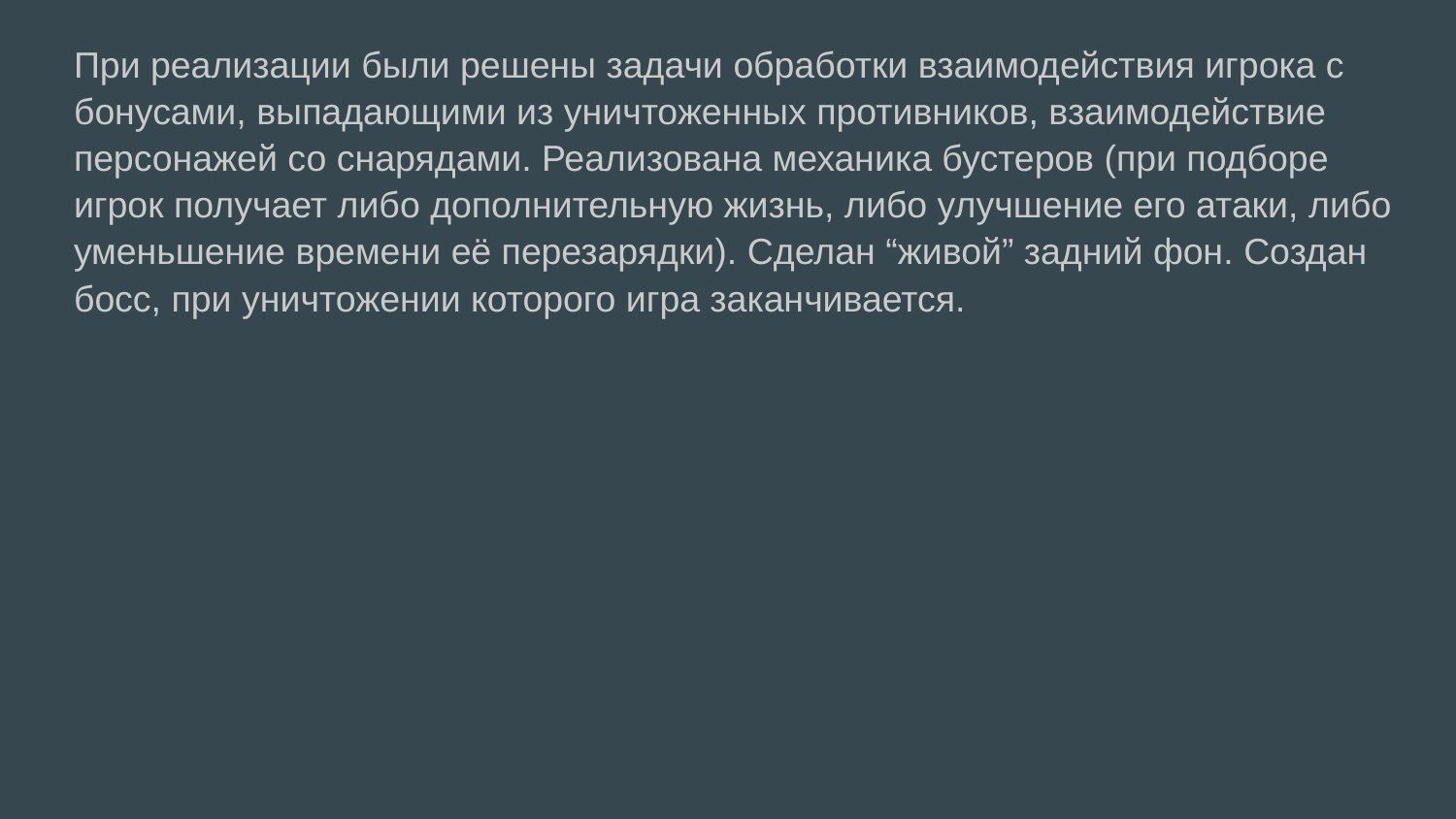

При реализации были решены задачи обработки взаимодействия игрока с бонусами, выпадающими из уничтоженных противников, взаимодействие персонажей со снарядами. Реализована механика бустеров (при подборе игрок получает либо дополнительную жизнь, либо улучшение его атаки, либо уменьшение времени её перезарядки). Сделан “живой” задний фон. Создан босс, при уничтожении которого игра заканчивается.
#